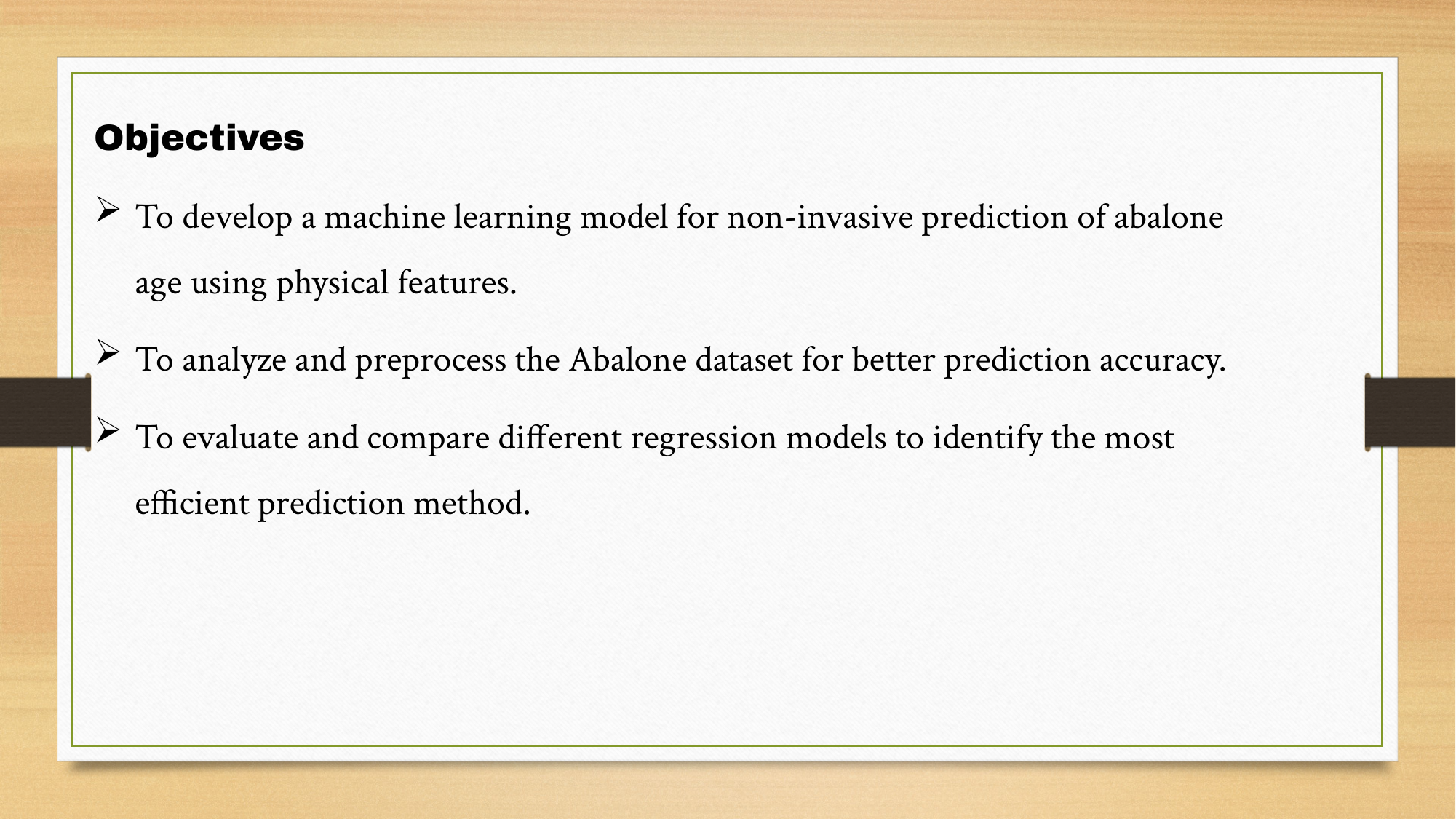

Objectives
To develop a machine learning model for non-invasive prediction of abalone age using physical features.
To analyze and preprocess the Abalone dataset for better prediction accuracy.
To evaluate and compare different regression models to identify the most efficient prediction method.